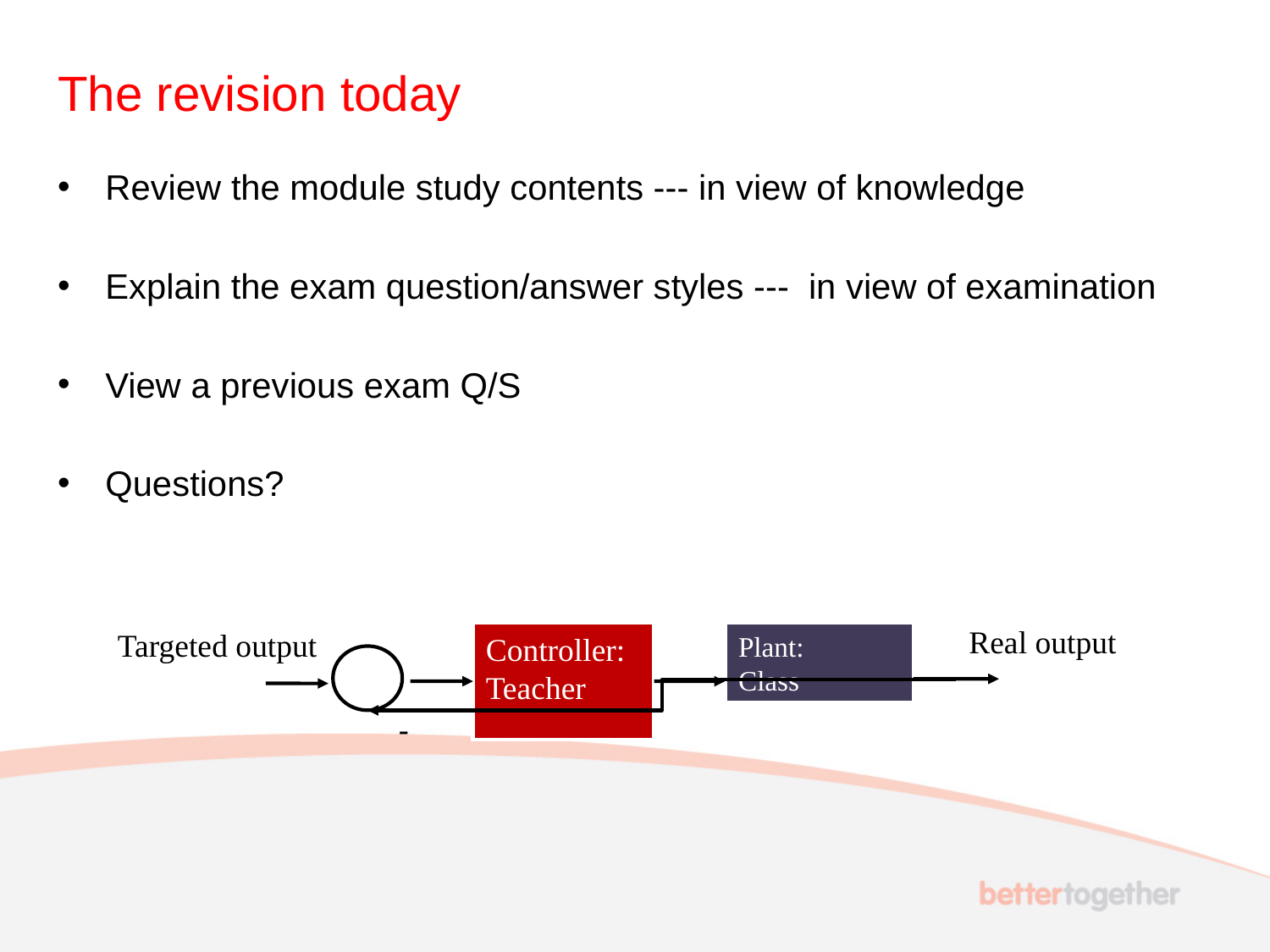

# The revision today

Review the module study contents --- in view of knowledge

Explain the exam question/answer styles ---  in view of examination

View a previous exam Q/S

Questions?

Real output
Targeted output
Plant:
Class
Controller:
Teacher

-